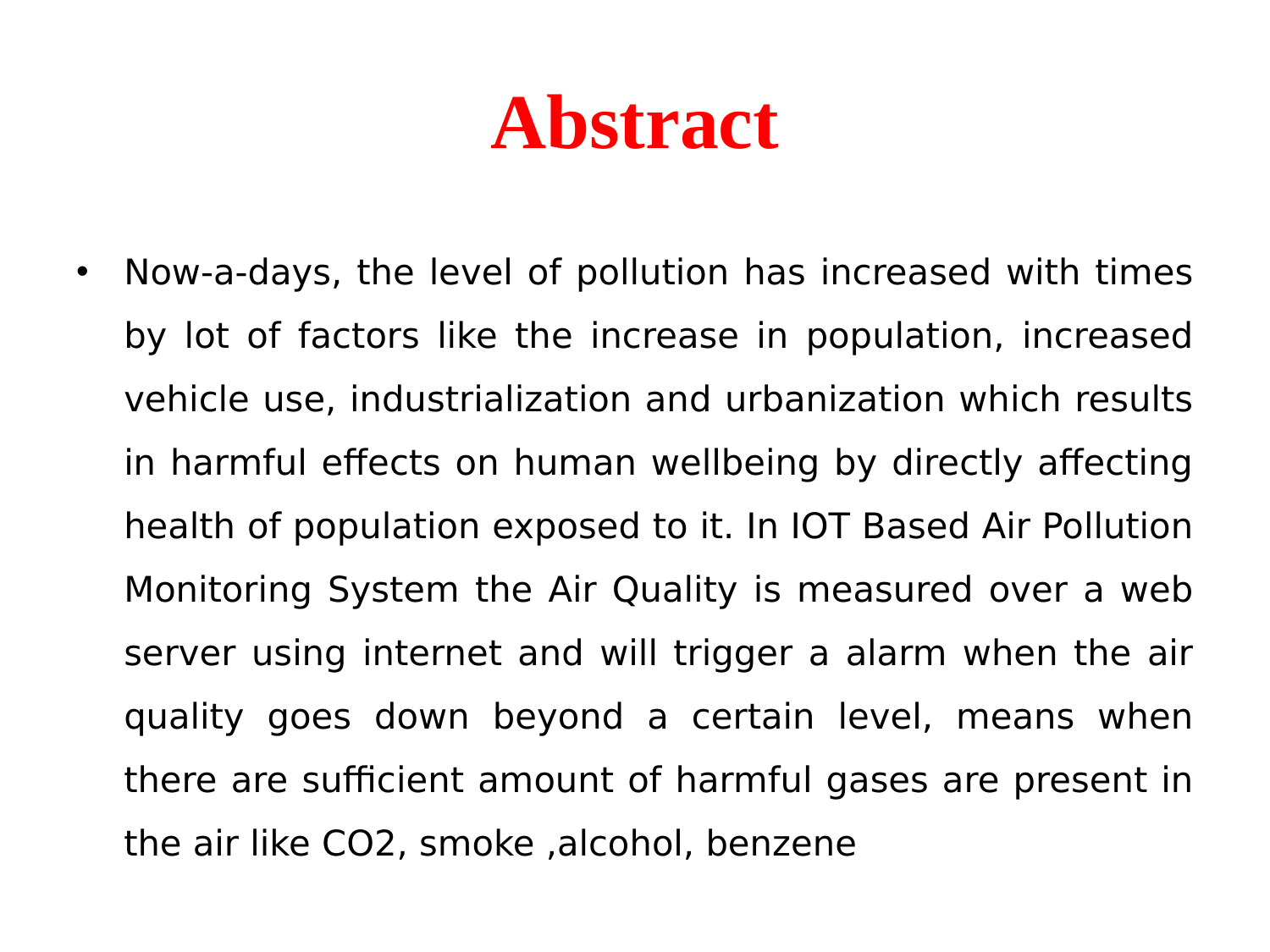

# Abstract
Now-a-days, the level of pollution has increased with times by lot of factors like the increase in population, increased vehicle use, industrialization and urbanization which results in harmful effects on human wellbeing by directly affecting health of population exposed to it. In IOT Based Air Pollution Monitoring System the Air Quality is measured over a web server using internet and will trigger a alarm when the air quality goes down beyond a certain level, means when there are sufficient amount of harmful gases are present in the air like CO2, smoke ,alcohol, benzene